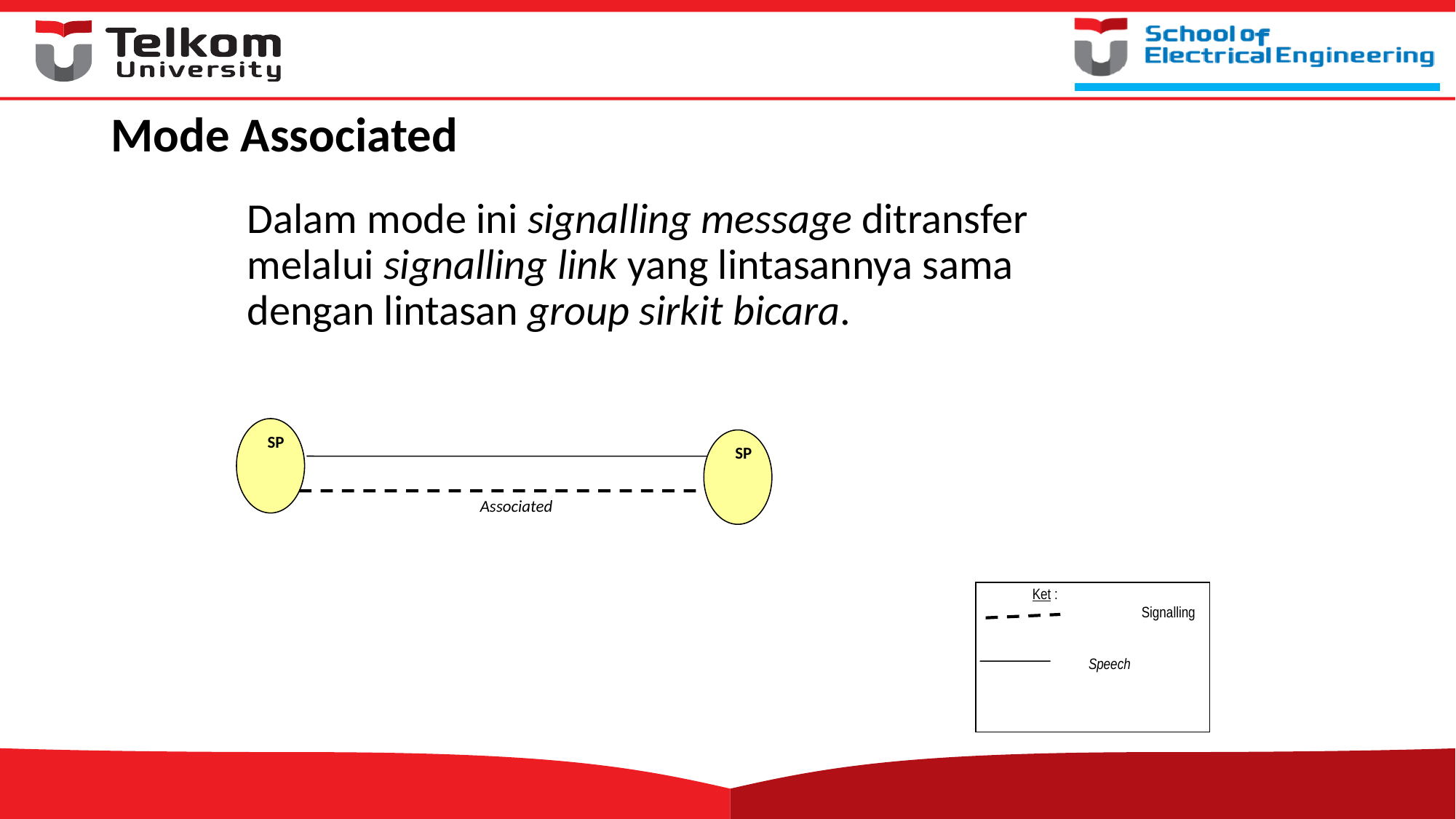

# Mode Associated
Dalam mode ini signalling message ditransfer melalui signalling link yang lintasannya sama dengan lintasan group sirkit bicara.

SP

SP

Associated
Ket :
	Signalling

                                Speech